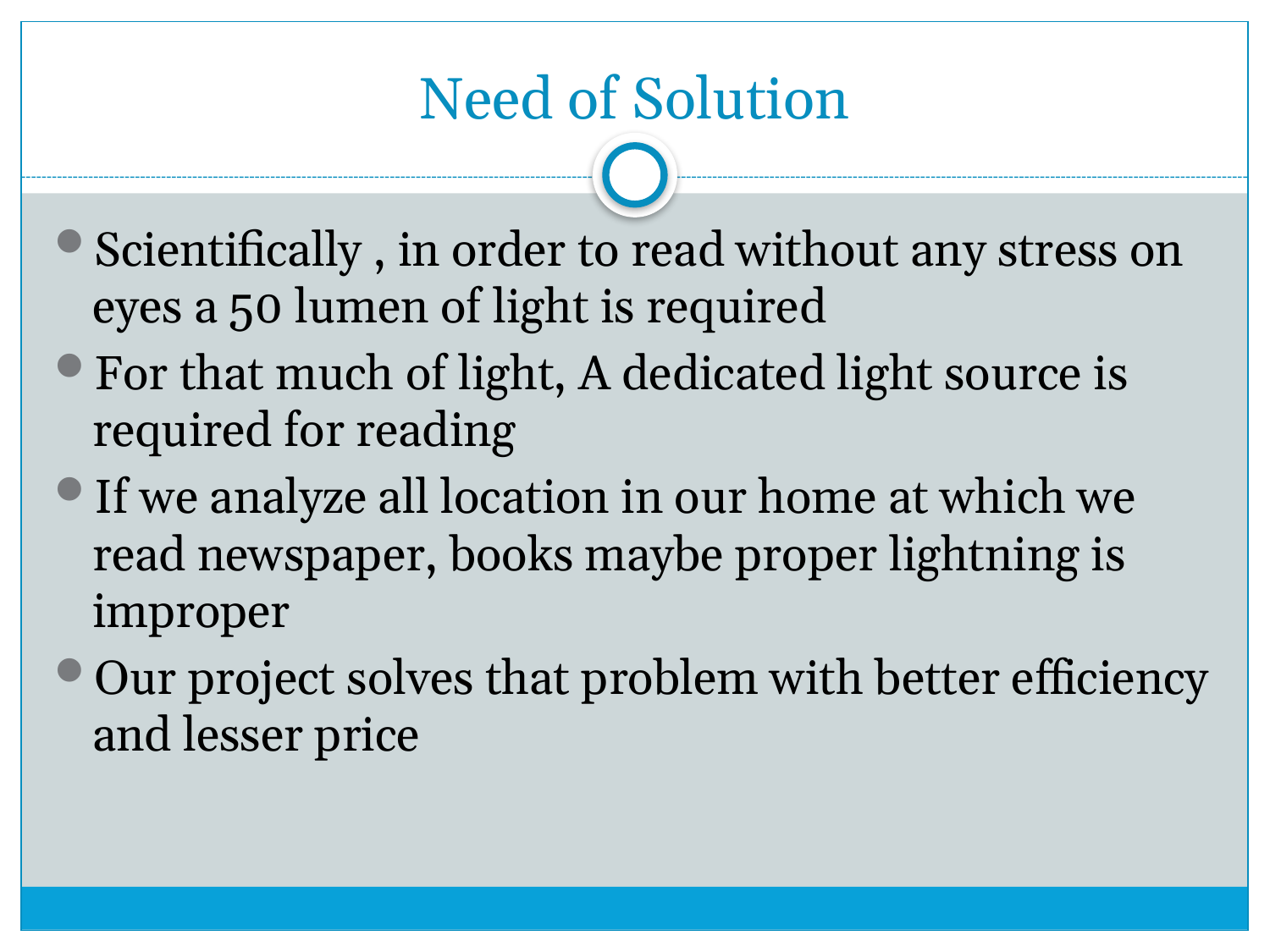

# Need of Solution
Scientifically , in order to read without any stress on eyes a 50 lumen of light is required
For that much of light, A dedicated light source is required for reading
If we analyze all location in our home at which we read newspaper, books maybe proper lightning is improper
Our project solves that problem with better efficiency and lesser price